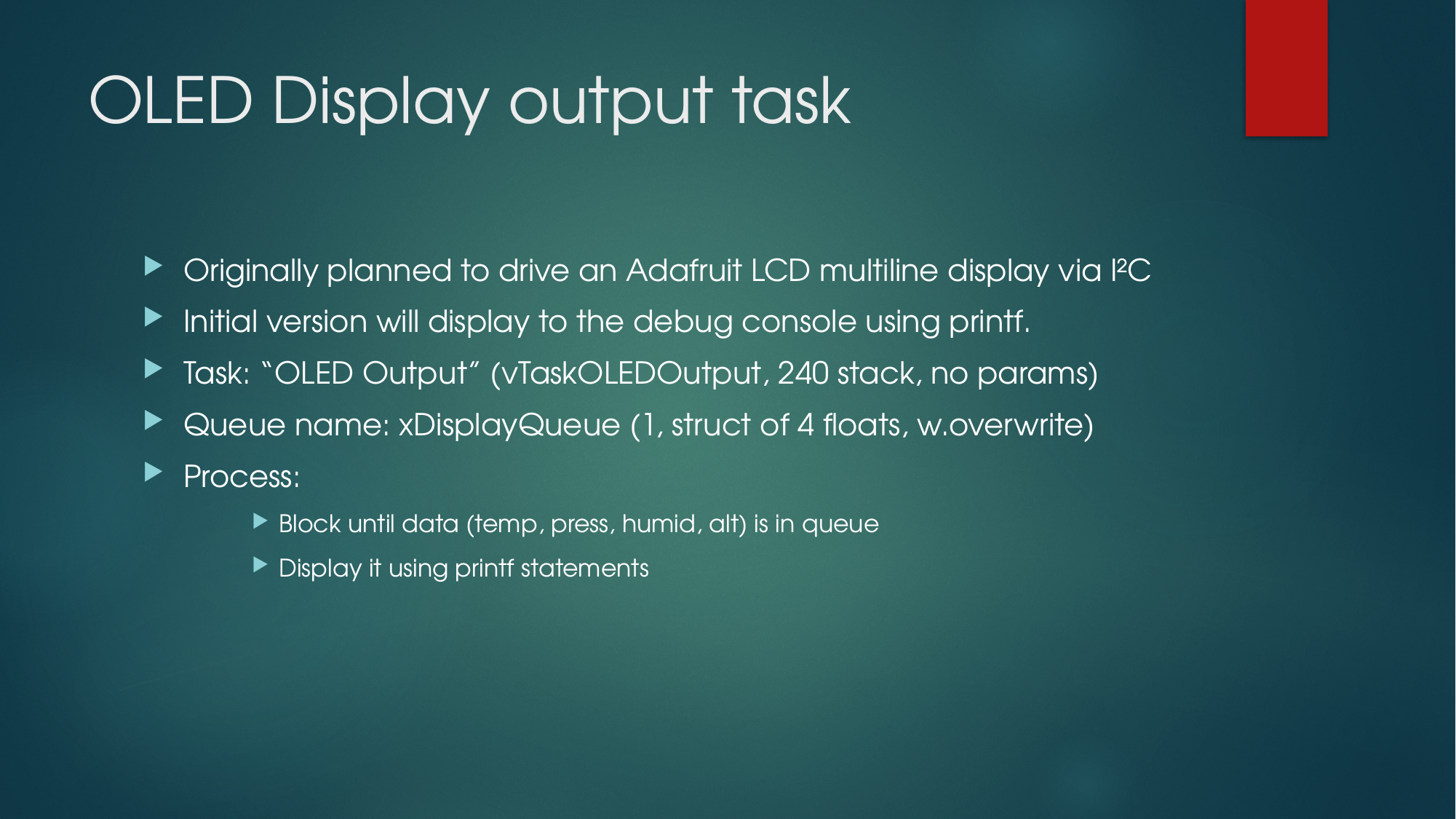

# OLED Display output task
Originally planned to drive an Adafruit LCD multiline display via I²C
Initial version will display to the debug console using printf.
Task: “OLED Output” (vTaskOLEDOutput, 240 stack, no params)
Queue name: xDisplayQueue (1, struct of 4 floats, w.overwrite)
Process:
Block until data (temp, press, humid, alt) is in queue
Display it using printf statements